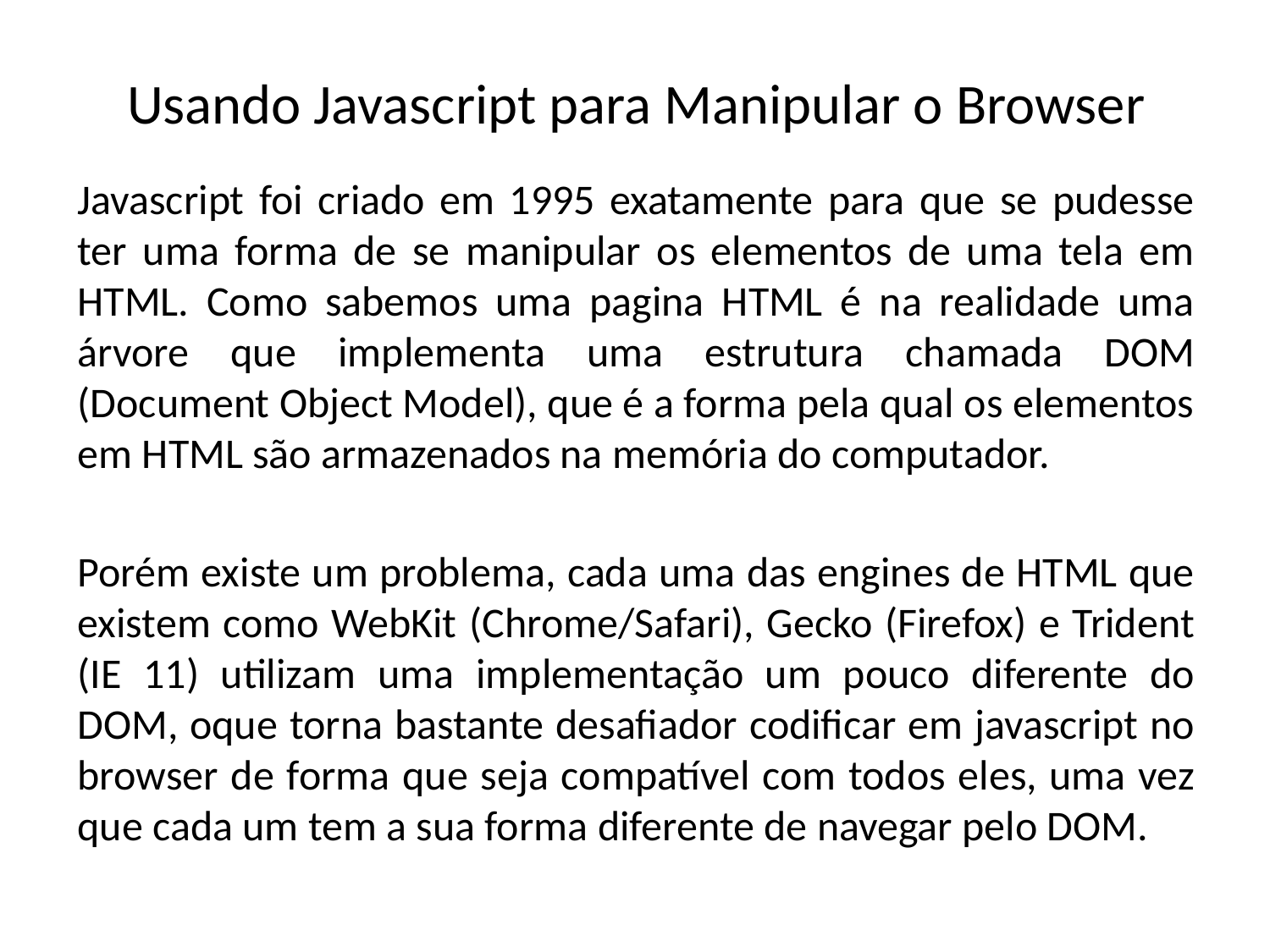

# Usando Javascript para Manipular o Browser
Javascript foi criado em 1995 exatamente para que se pudesse ter uma forma de se manipular os elementos de uma tela em HTML. Como sabemos uma pagina HTML é na realidade uma árvore que implementa uma estrutura chamada DOM (Document Object Model), que é a forma pela qual os elementos em HTML são armazenados na memória do computador.

Porém existe um problema, cada uma das engines de HTML que existem como WebKit (Chrome/Safari), Gecko (Firefox) e Trident (IE 11) utilizam uma implementação um pouco diferente do DOM, oque torna bastante desafiador codificar em javascript no browser de forma que seja compatível com todos eles, uma vez que cada um tem a sua forma diferente de navegar pelo DOM.